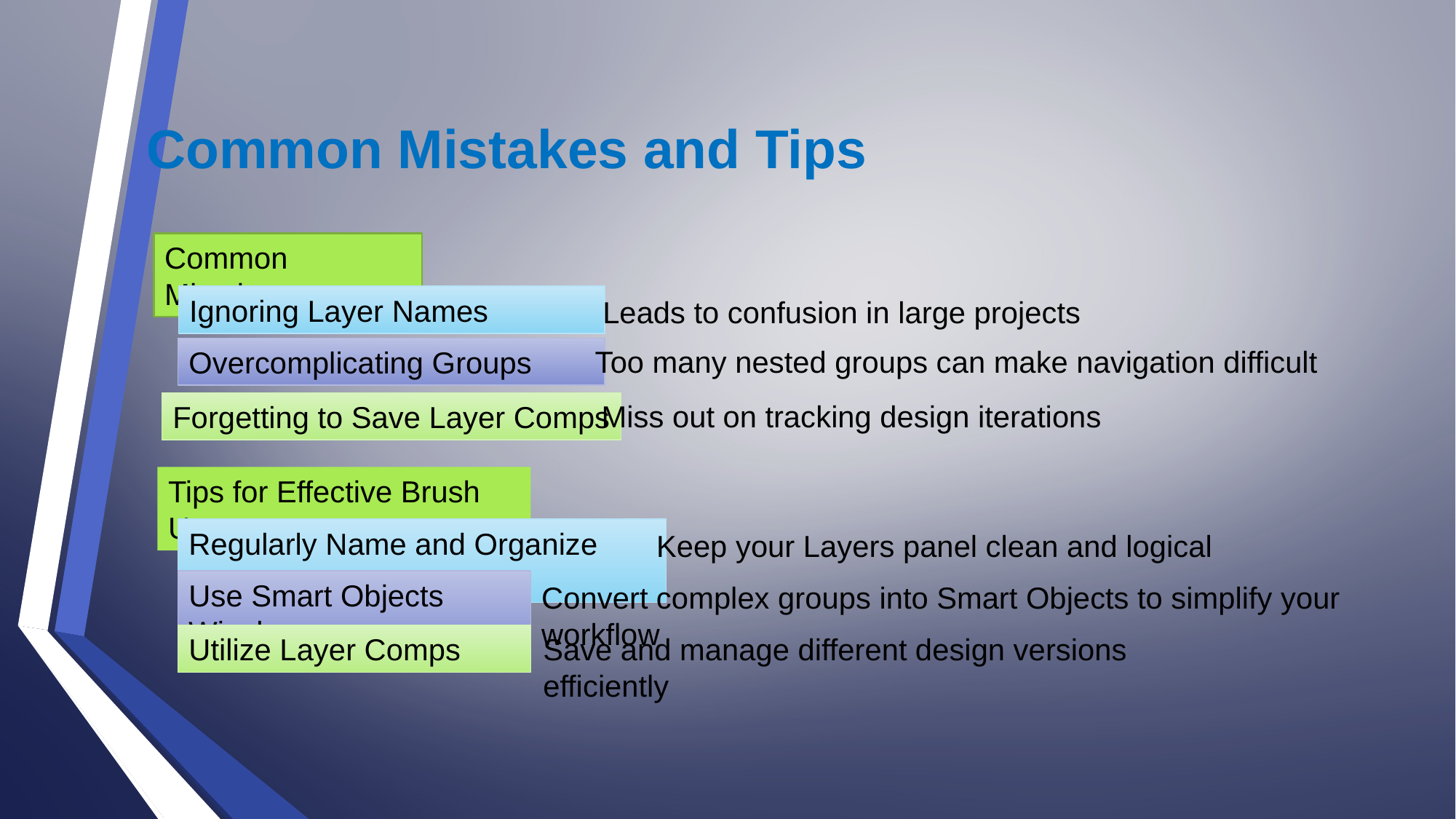

Common Mistakes and Tips
Common Mistakes
Ignoring Layer Names
Leads to confusion in large projects
Too many nested groups can make navigation difficult
Overcomplicating Groups
Miss out on tracking design iterations
Forgetting to Save Layer Comps
Tips for Effective Brush Use
Regularly Name and Organize Layers
Keep your Layers panel clean and logical
Use Smart Objects Wisely
Convert complex groups into Smart Objects to simplify your workflow
Utilize Layer Comps
Save and manage different design versions efficiently